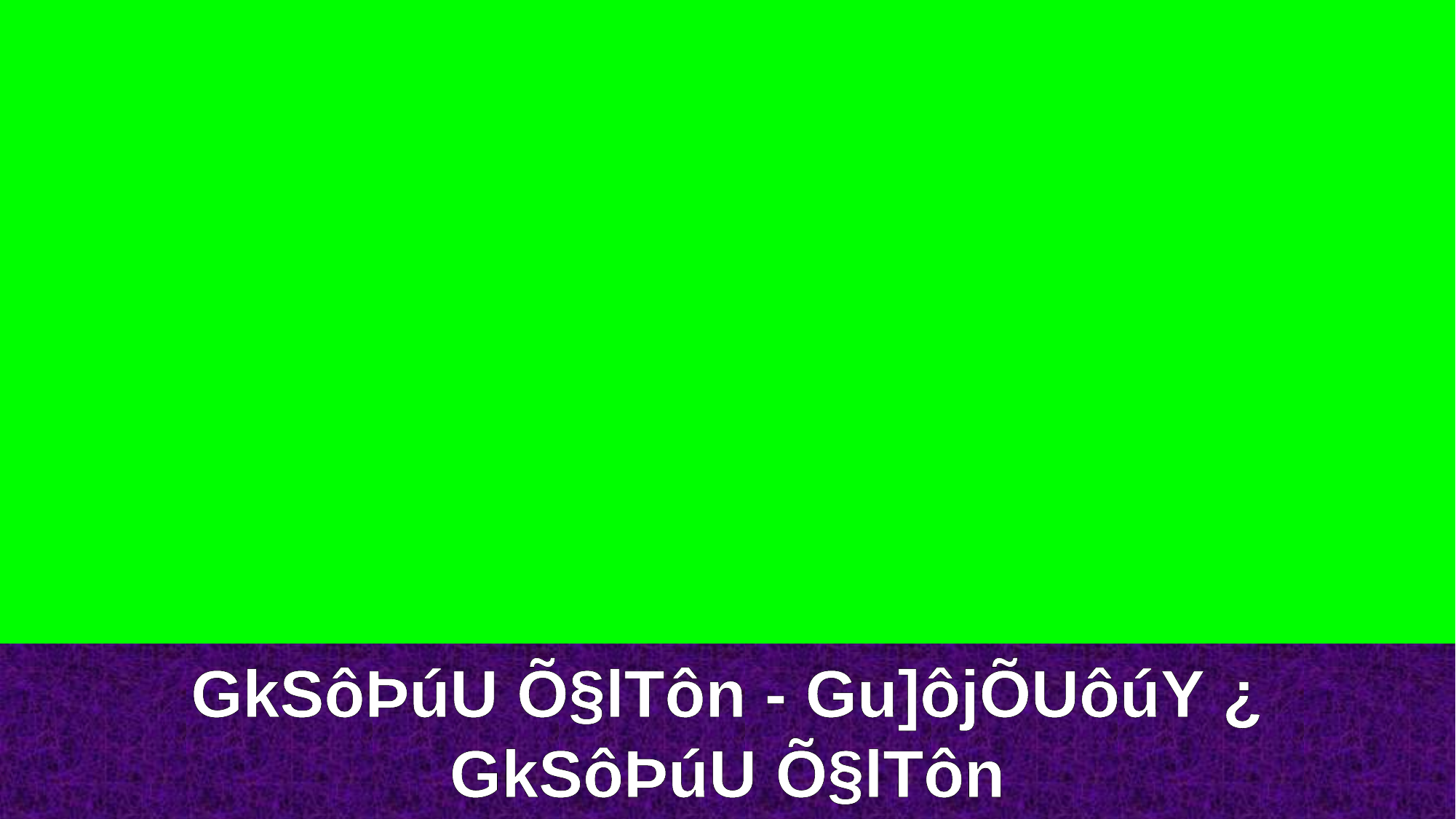

GkSôÞúU Õ§lTôn - Gu]ôjÕUôúY ¿
GkSôÞúU Õ§lTôn